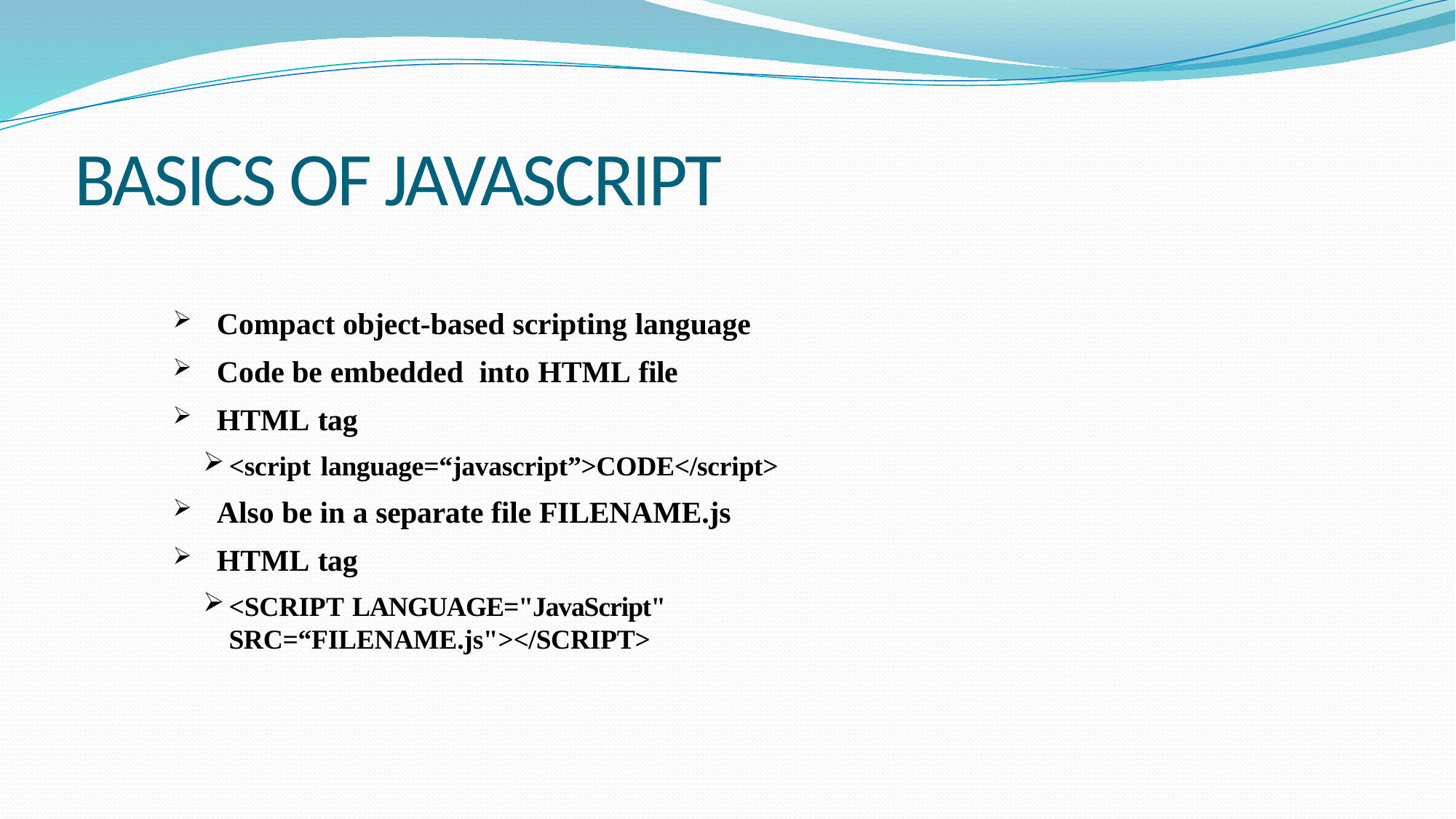

# BASICS OF JAVASCRIPT
	Compact object-based scripting language
	Code be embedded  into HTML file
	HTML tag
<script language=“javascript”>CODE</script>
	Also be in a separate file FILENAME.js
	HTML tag
<SCRIPT LANGUAGE="JavaScript" SRC=“FILENAME.js"></SCRIPT>